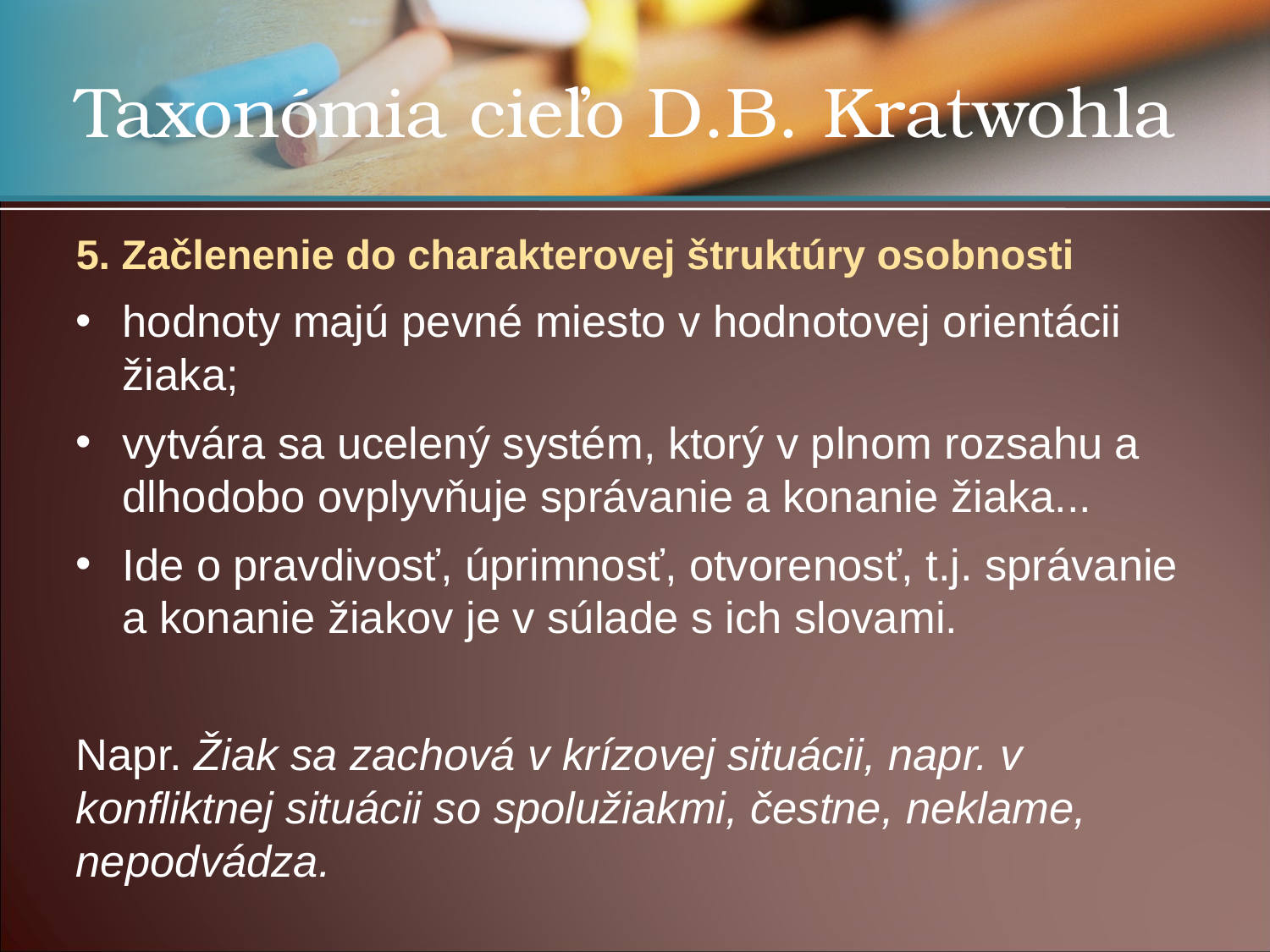

# Taxonómia cieľo D.B. Kratwohla
5. Začlenenie do charakterovej štruktúry osobnosti
hodnoty majú pevné miesto v hodnotovej orientácii žiaka;
vytvára sa ucelený systém, ktorý v plnom rozsahu a dlhodobo ovplyvňuje správanie a konanie žiaka...
Ide o pravdivosť, úprimnosť, otvorenosť, t.j. správanie a konanie žiakov je v súlade s ich slovami.

Napr. Žiak sa zachová v krízovej situácii, napr. v konfliktnej situácii so spolužiakmi, čestne, neklame, nepodvádza.